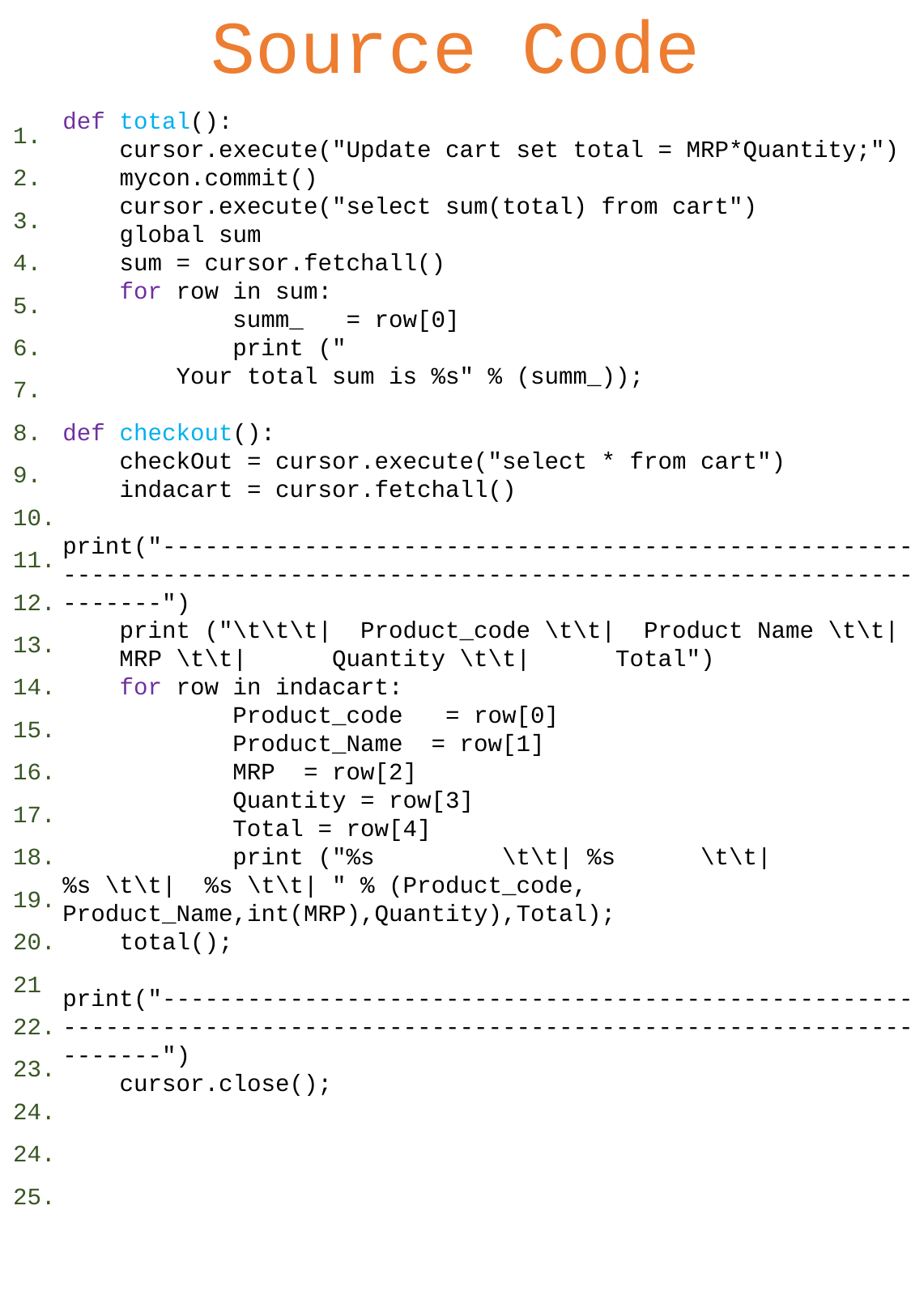

# Source Code
1.
2.
3.
4.
5.
6.
7.
8.
9.
10.
11.
12.
13.
14.
15.
16.
17.
18.
19.
20.
21
22.
23.
24.
24.
25.
def total():
    cursor.execute("Update cart set total = MRP*Quantity;")
    mycon.commit()
    cursor.execute("select sum(total) from cart")
    global sum
    sum = cursor.fetchall()
    for row in sum:
            summ_   = row[0]
            print ("                                                 Your total sum is %s" % (summ_));

def checkout():
    checkOut = cursor.execute("select * from cart")
    indacart = cursor.fetchall()
    print("------------------------------------------------------------------------------------------------------------------------")
    print ("\t\t\t|  Product_code \t\t|  Product Name \t\t|      MRP \t\t|      Quantity \t\t|      Total")
    for row in indacart:
            Product_code   = row[0]
            Product_Name  = row[1]
            MRP  = row[2]
            Quantity = row[3]
            Total = row[4]
            print ("%s         \t\t| %s      \t\t|       %s \t\t|  %s \t\t| " % (Product_code, Product_Name,int(MRP),Quantity),Total);
    total();
    print("------------------------------------------------------------------------------------------------------------------------")
    cursor.close();